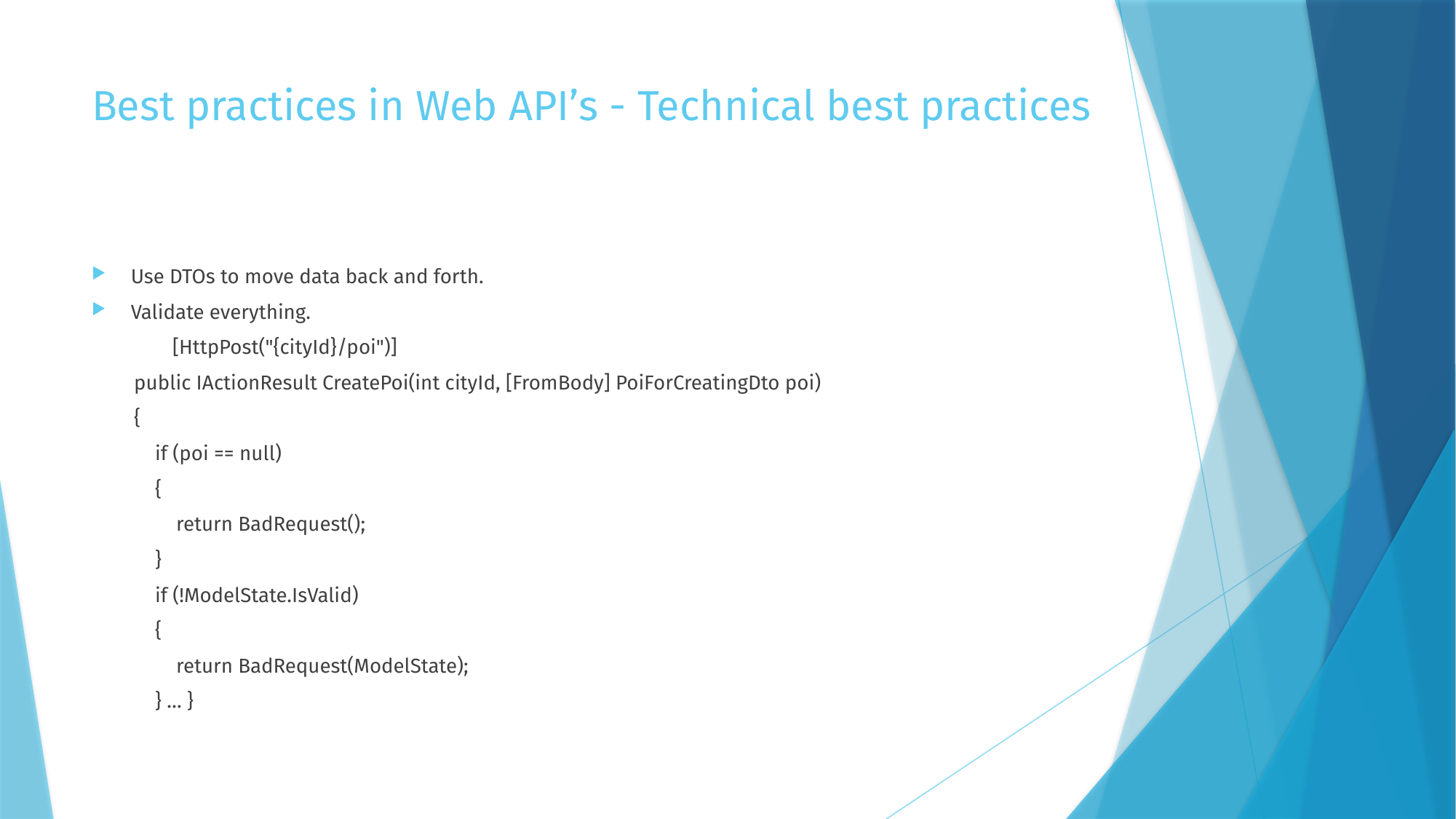

# Best practices in Web API’s - Technical best practices
Use DTOs to move data back and forth.
Validate everything.
	[HttpPost("{cityId}/poi")]
        public IActionResult CreatePoi(int cityId, [FromBody] PoiForCreatingDto poi)
        {
            if (poi == null)
            {
                return BadRequest();
            }
            if (!ModelState.IsValid)
            {
                return BadRequest(ModelState);
            } … }